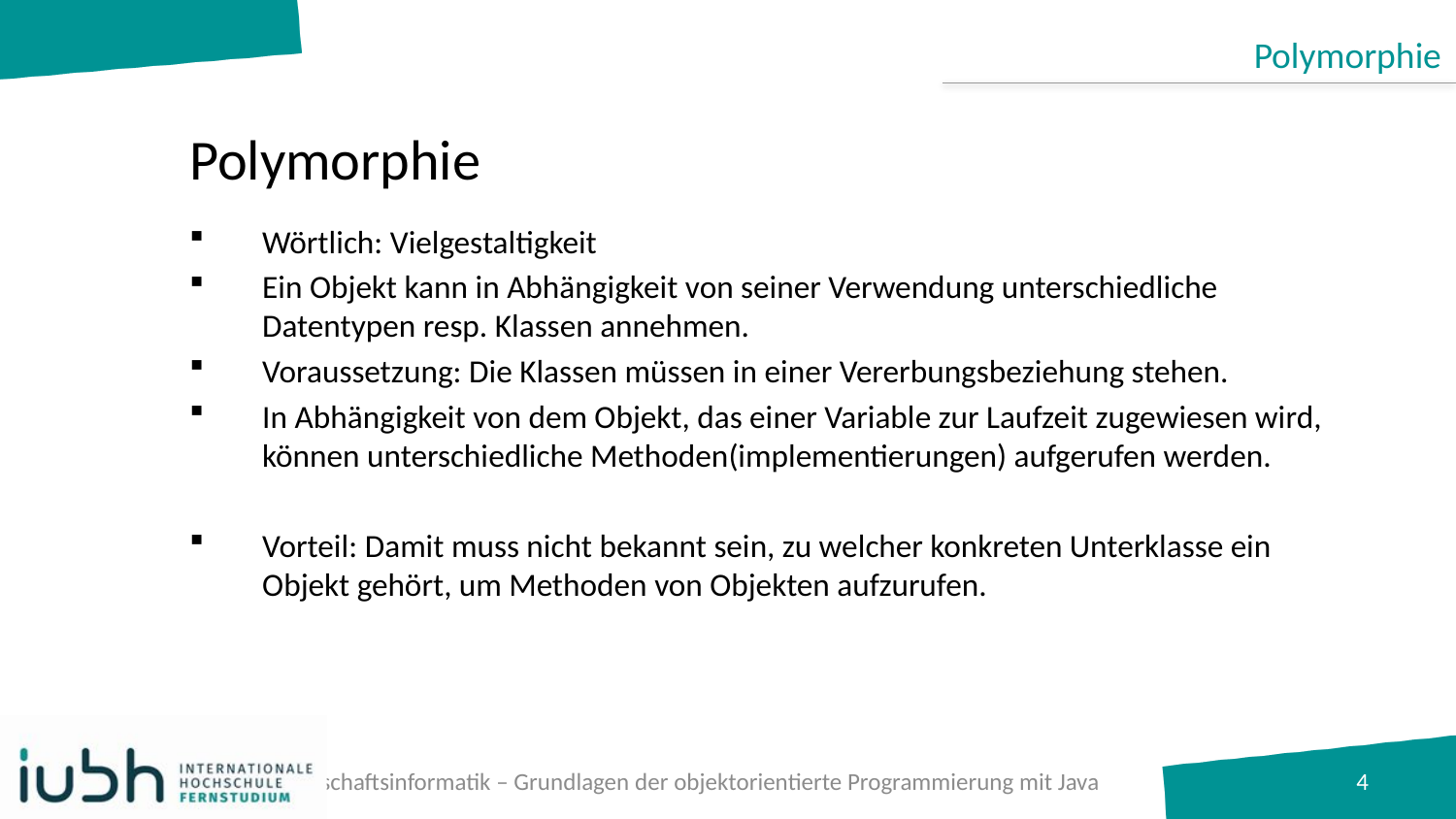

Polymorphie
# Polymorphie
Wörtlich: Vielgestaltigkeit
Ein Objekt kann in Abhängigkeit von seiner Verwendung unterschiedliche Datentypen resp. Klassen annehmen.
Voraussetzung: Die Klassen müssen in einer Vererbungsbeziehung stehen.
In Abhängigkeit von dem Objekt, das einer Variable zur Laufzeit zugewiesen wird, können unterschiedliche Methoden(implementierungen) aufgerufen werden.

Vorteil: Damit muss nicht bekannt sein, zu welcher konkreten Unterklasse ein Objekt gehört, um Methoden von Objekten aufzurufen.

B.A. Wirtschaftsinformatik – Grundlagen der objektorientierte Programmierung mit Java
4